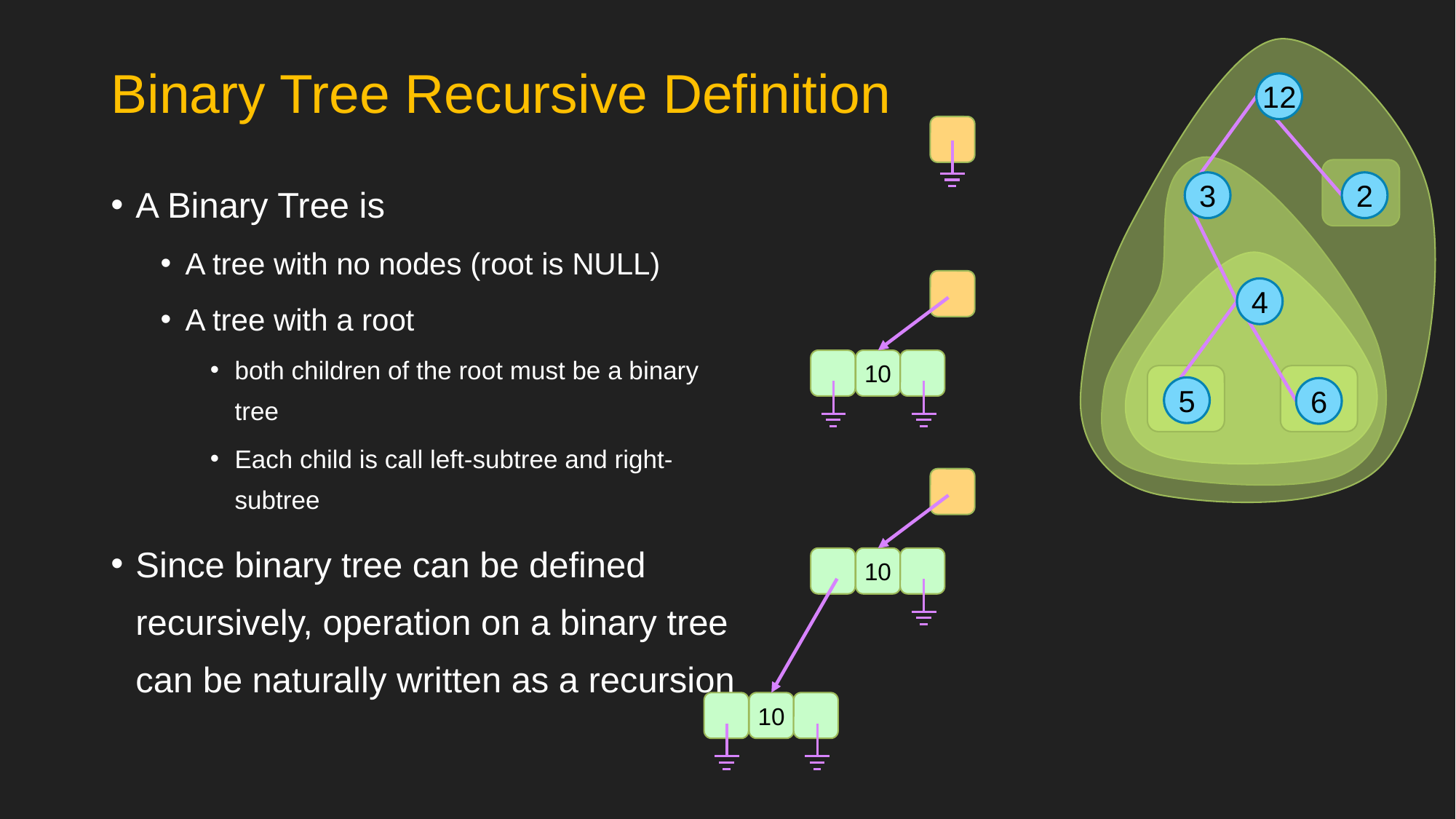

# Binary Tree Recursive Definition
12

A Binary Tree is
A tree with no nodes (root is NULL)
A tree with a root
both children of the root must be a binary tree
Each child is call left-subtree and right-subtree
Since binary tree can be defined recursively, operation on a binary tree can be naturally written as a recursion
3
2

4

10

5
6

10

10